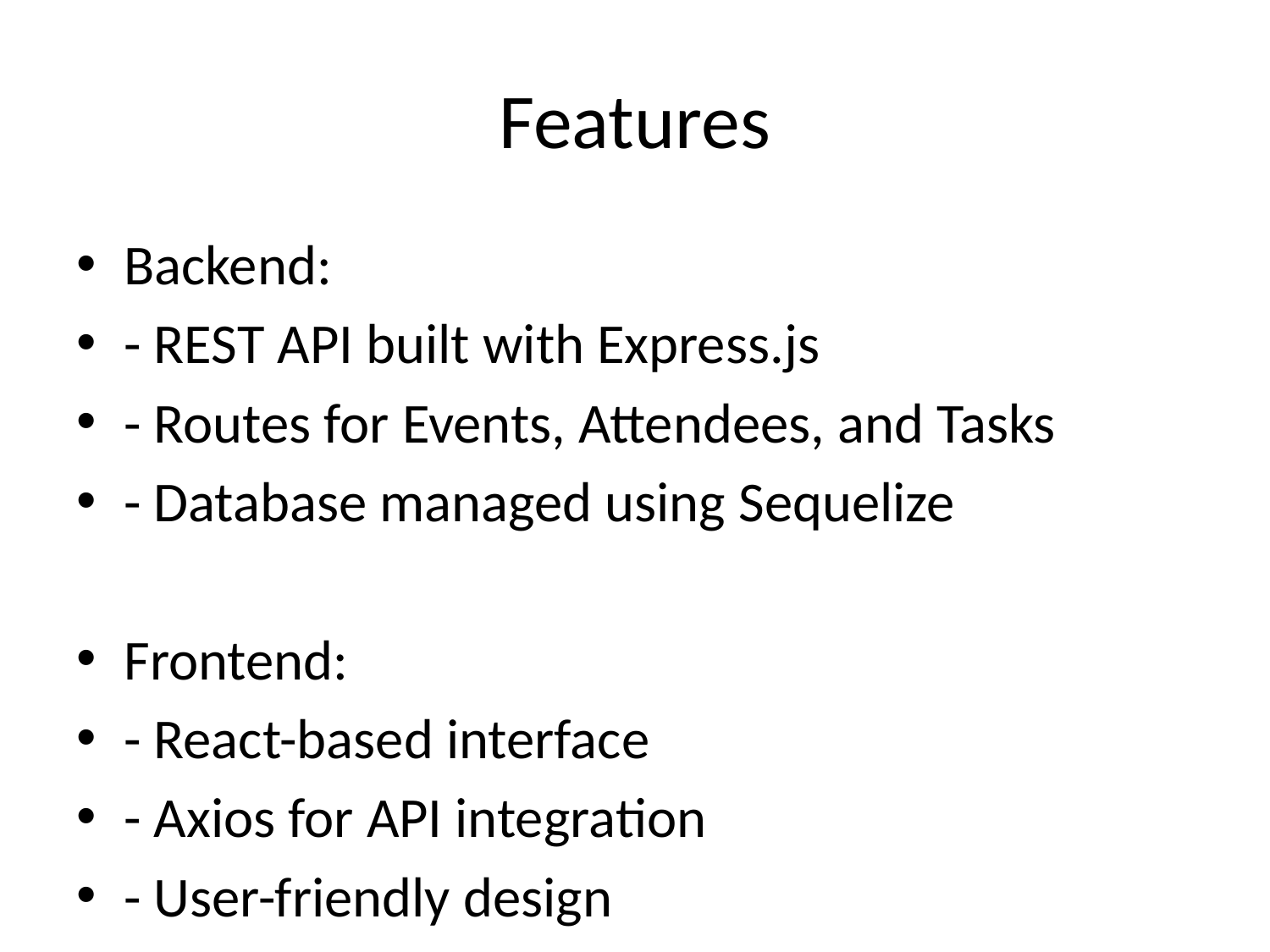

# Features
Backend:
- REST API built with Express.js
- Routes for Events, Attendees, and Tasks
- Database managed using Sequelize

Frontend:
- React-based interface
- Axios for API integration
- User-friendly design